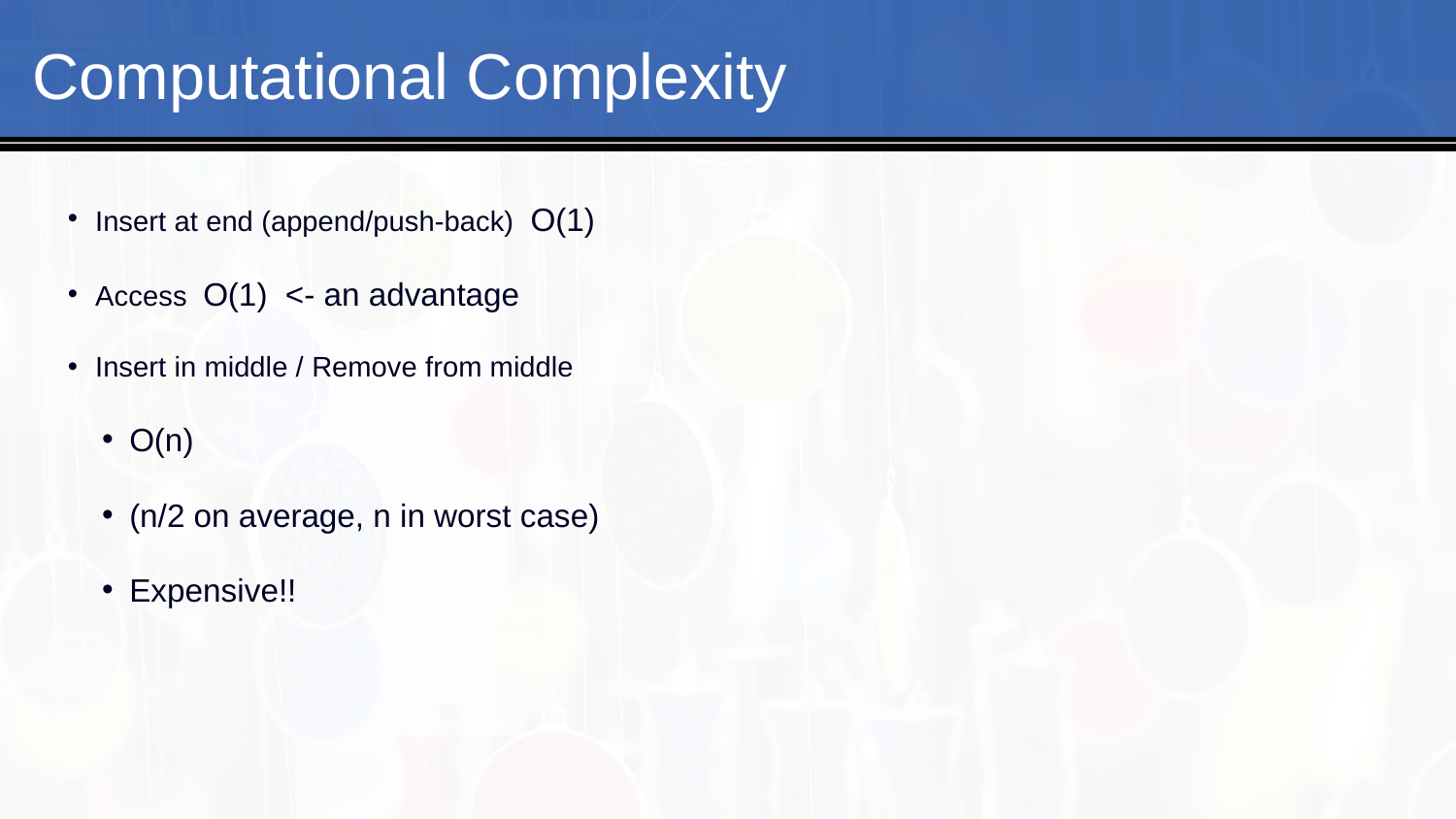

Computational Complexity
Insert at end (append/push-back)  O(1)
Access  O(1)  <- an advantage
Insert in middle / Remove from middle
O(n)
(n/2 on average, n in worst case)
Expensive!!